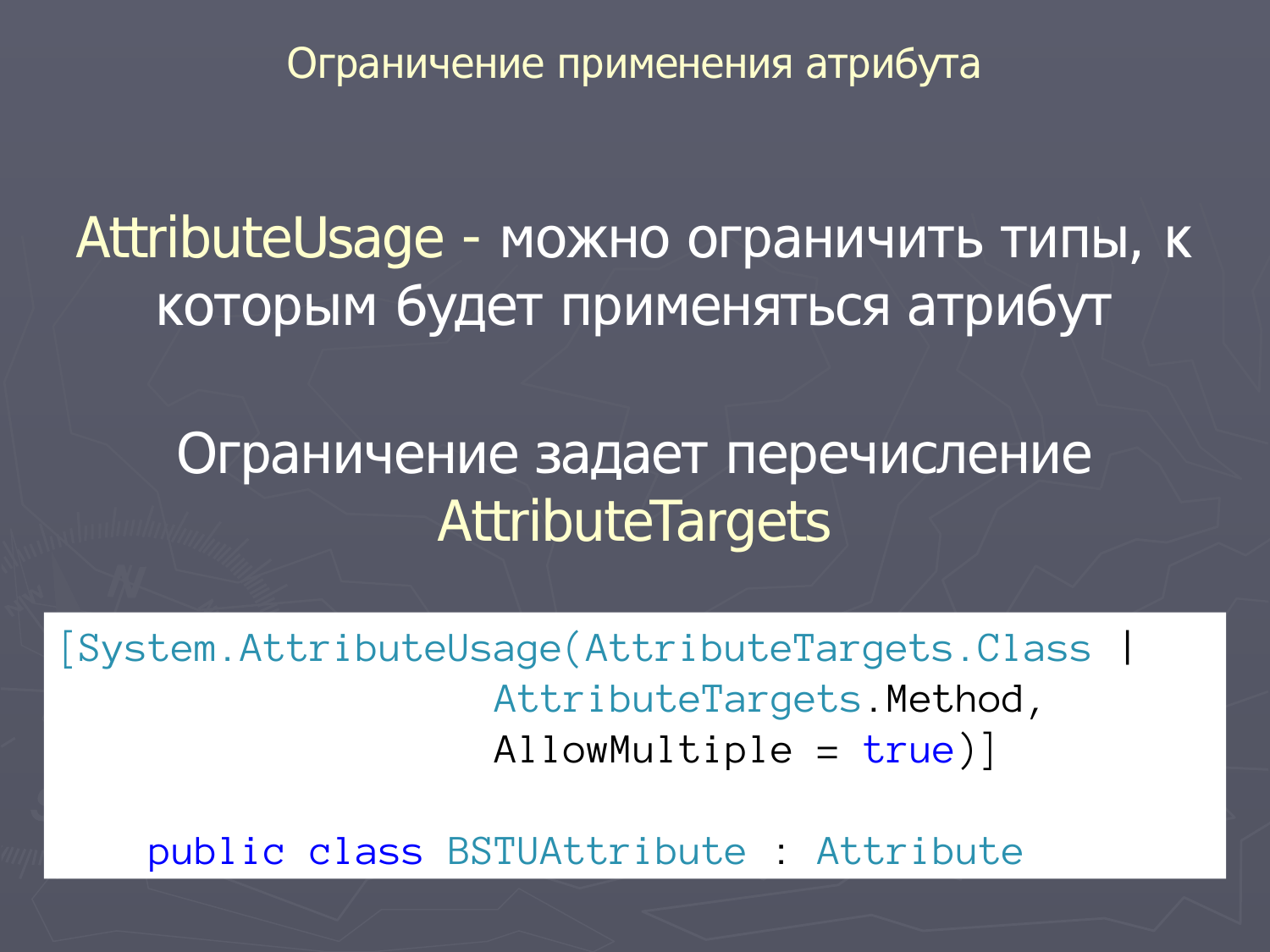

# Ограничение применения атрибута
AttributeUsage - можно ограничить типы, к которым будет применяться атрибут

Ограничение задает перечисление AttributeTargets
[System.AttributeUsage(AttributeTargets.Class |
                   AttributeTargets.Method,
                   AllowMultiple = true)]

    public class BSTUAttribute : Attribute